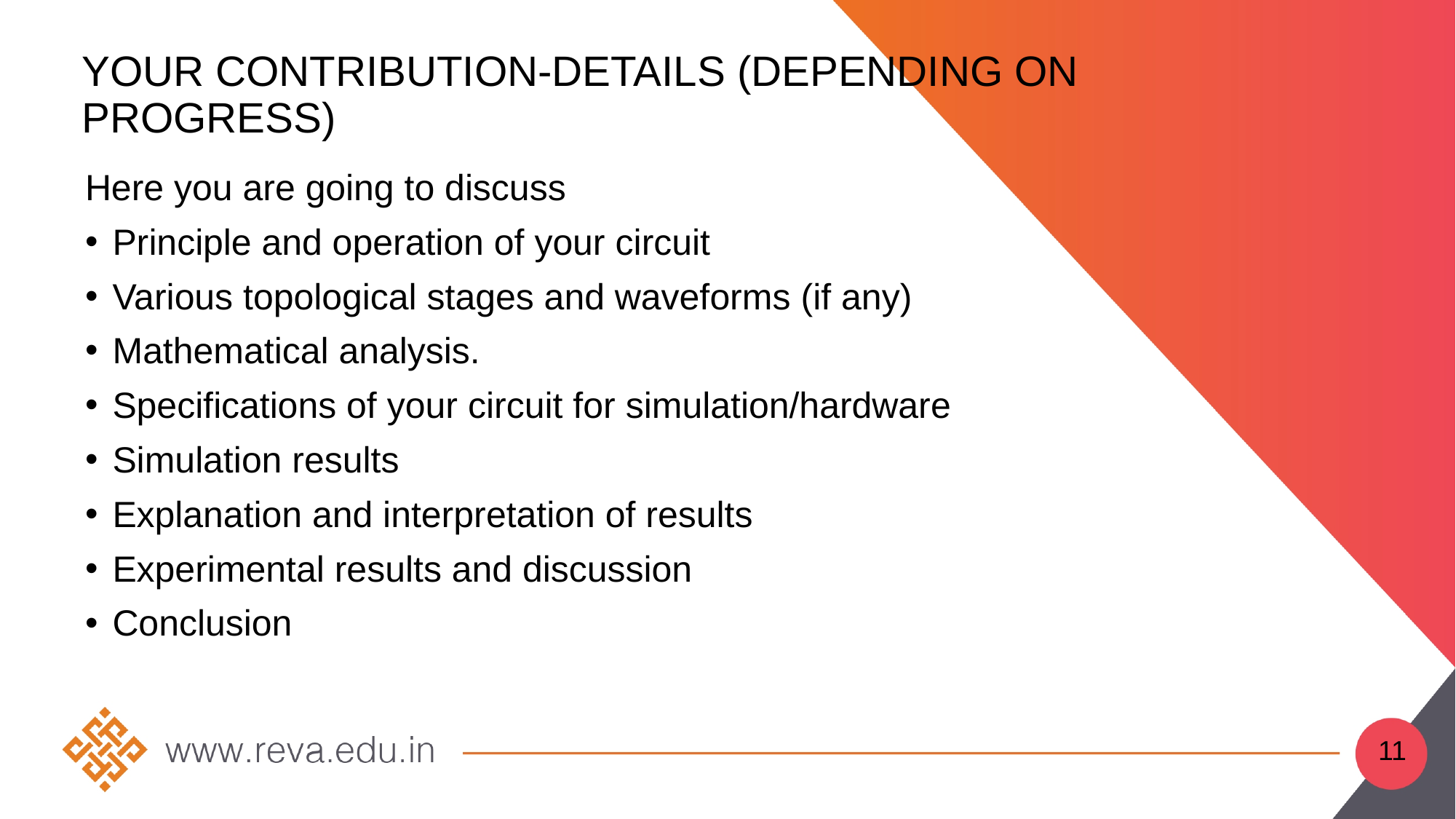

# Your contribution-details (depending on progress)
Here you are going to discuss
Principle and operation of your circuit
Various topological stages and waveforms (if any)
Mathematical analysis.
Specifications of your circuit for simulation/hardware
Simulation results
Explanation and interpretation of results
Experimental results and discussion
Conclusion

11